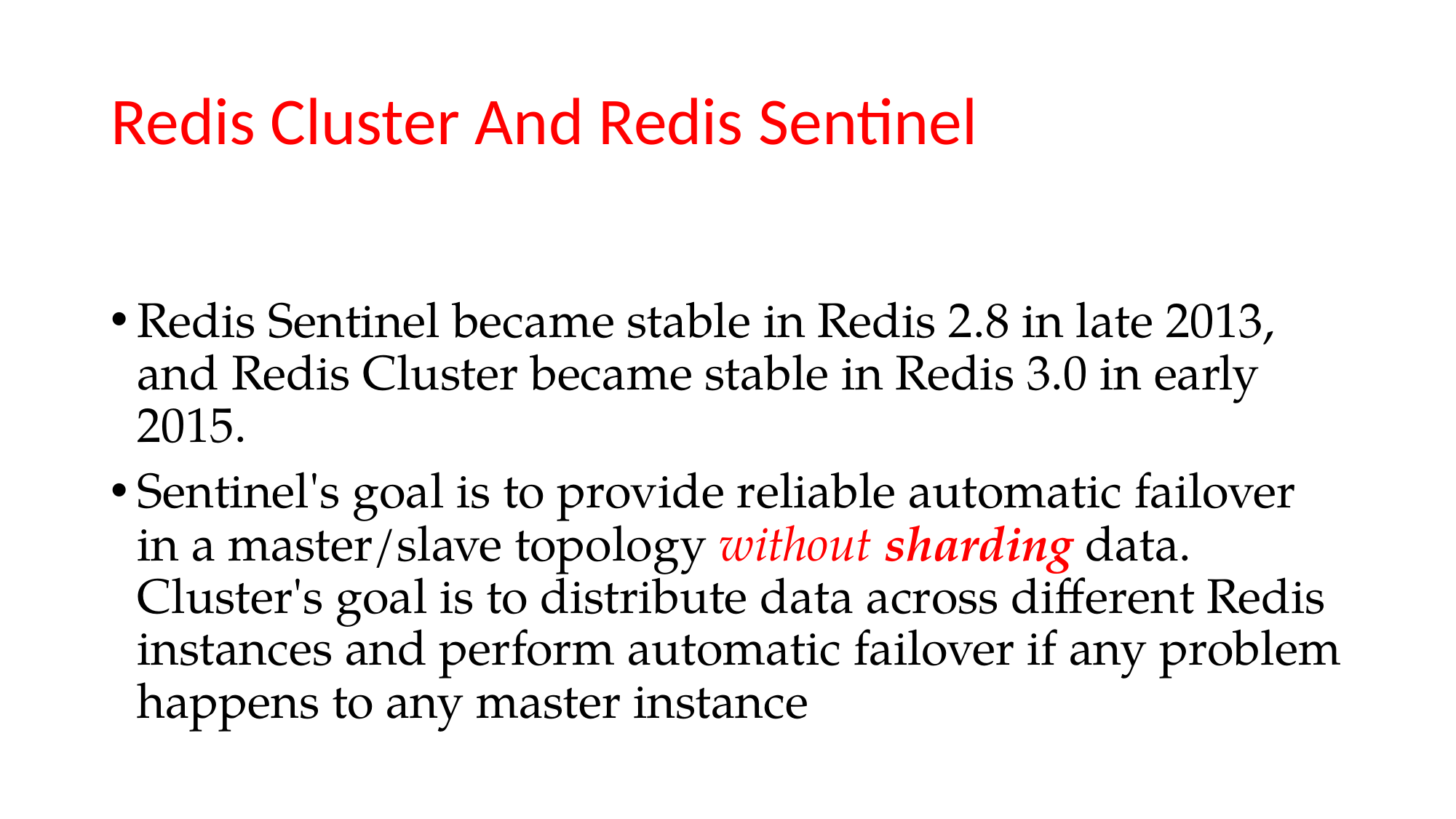

# Redis Cluster And Redis Sentinel

Redis Sentinel became stable in Redis 2.8 in late 2013, and Redis Cluster became stable in Redis 3.0 in early 2015.
Sentinel's goal is to provide reliable automatic failover in a master/slave topology without sharding data. Cluster's goal is to distribute data across different Redis instances and perform automatic failover if any problem happens to any master instance